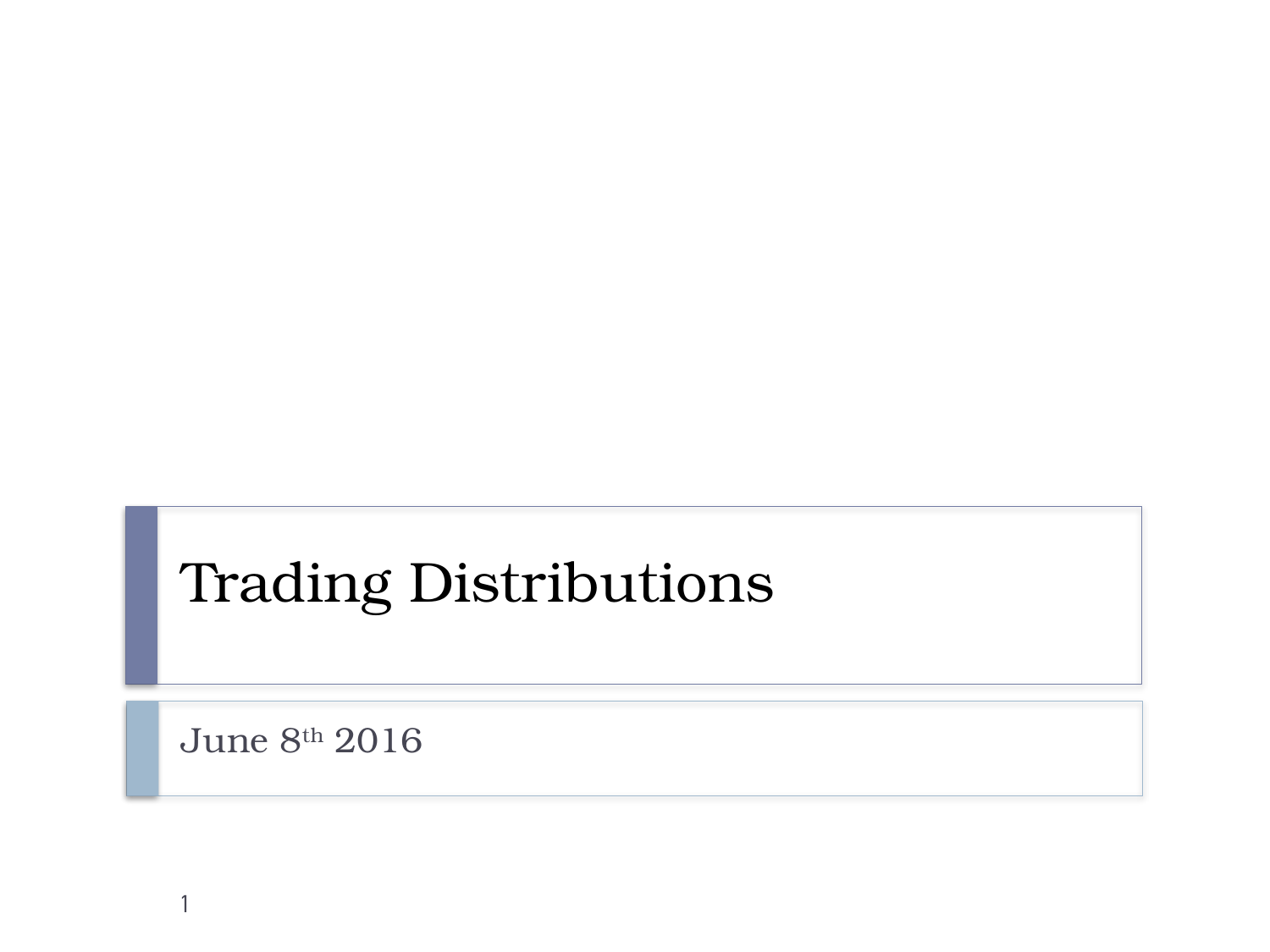

# Trading Distributions
June 8th 2016
1